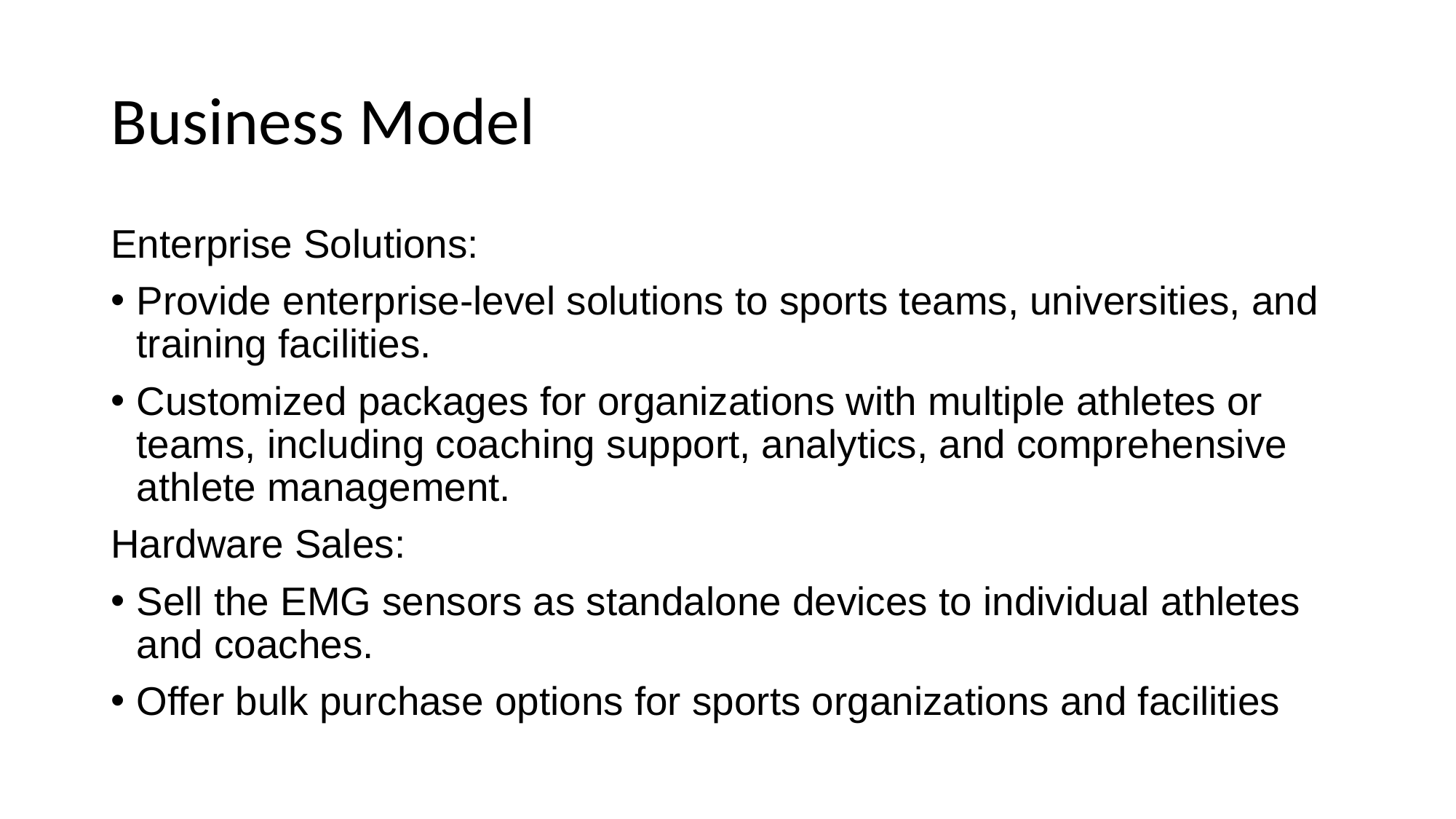

# Business Model
Enterprise Solutions:
Provide enterprise-level solutions to sports teams, universities, and training facilities.
Customized packages for organizations with multiple athletes or teams, including coaching support, analytics, and comprehensive athlete management.
Hardware Sales:
Sell the EMG sensors as standalone devices to individual athletes and coaches.
Offer bulk purchase options for sports organizations and facilities